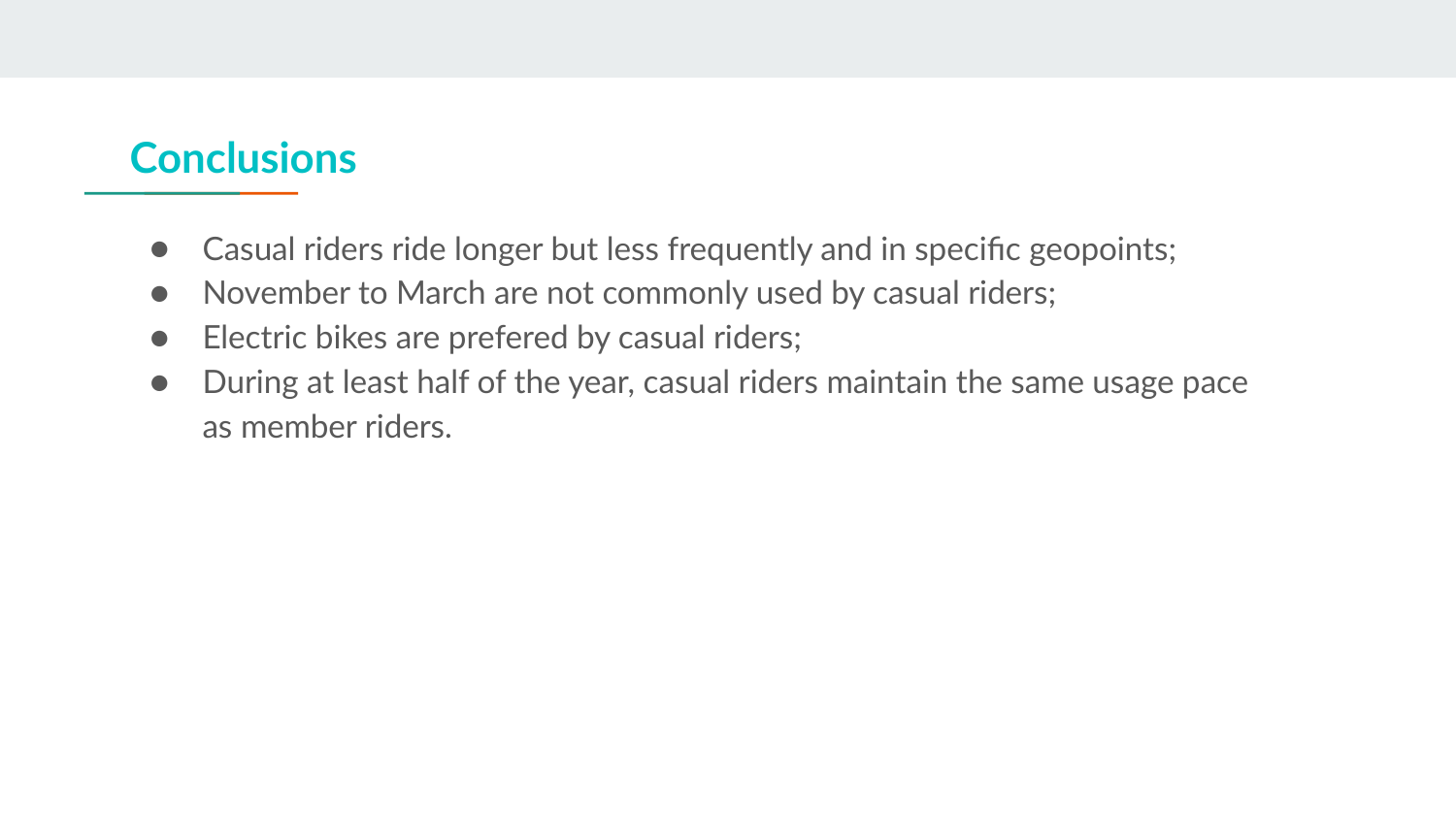

Conclusions
Casual riders ride longer but less frequently and in specific geopoints;
November to March are not commonly used by casual riders;
Electric bikes are prefered by casual riders;
During at least half of the year, casual riders maintain the same usage pace as member riders.